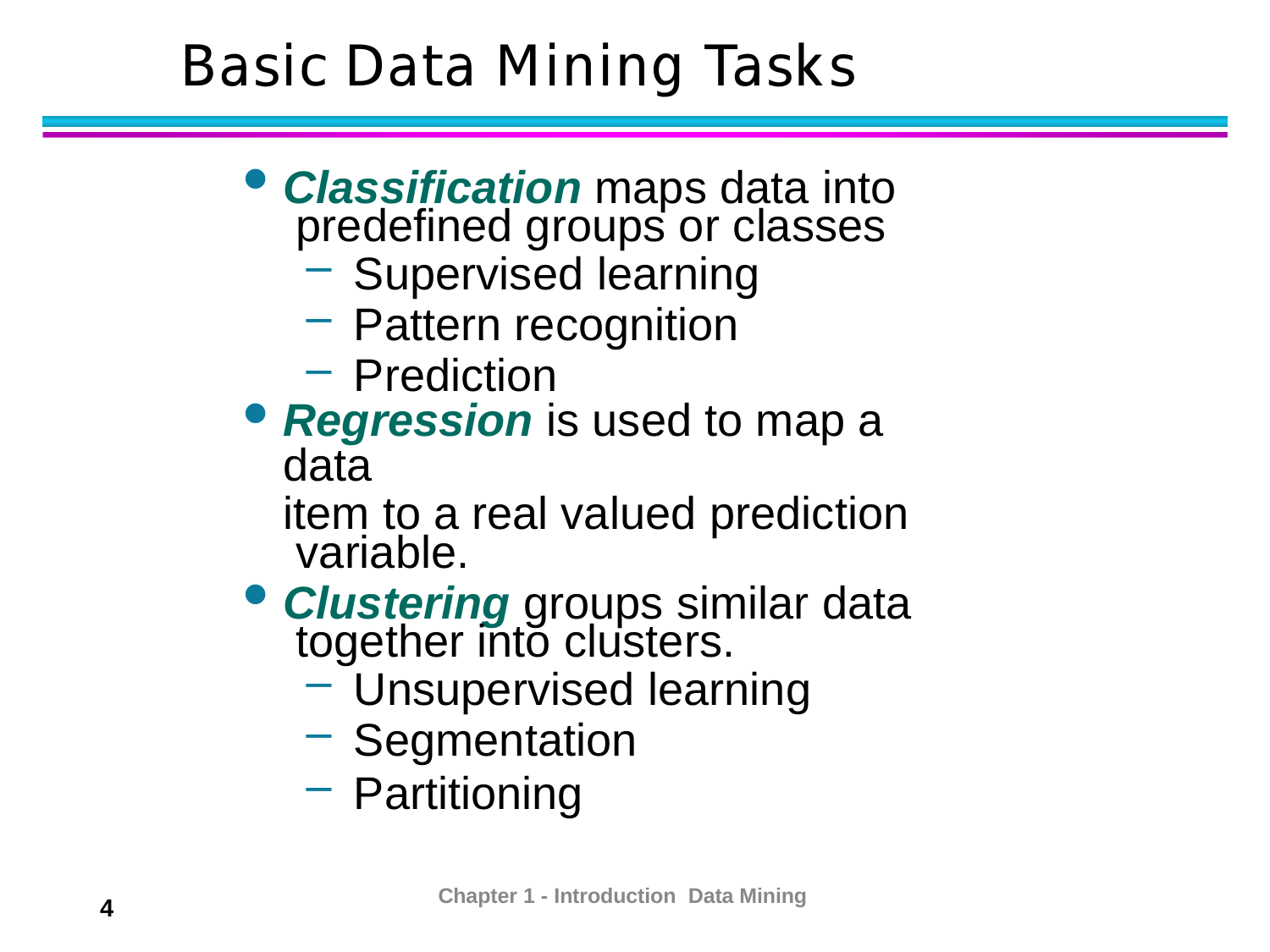

# Basic Data Mining Tasks

Classification maps data into  predefined groups or classes
Supervised learning
Pattern recognition
Prediction
Regression is used to map a data
item to a real valued prediction  variable.
Clustering groups similar data  together into clusters.
Unsupervised learning
Segmentation
Partitioning
Chapter 1 - Introduction  Data Mining
4